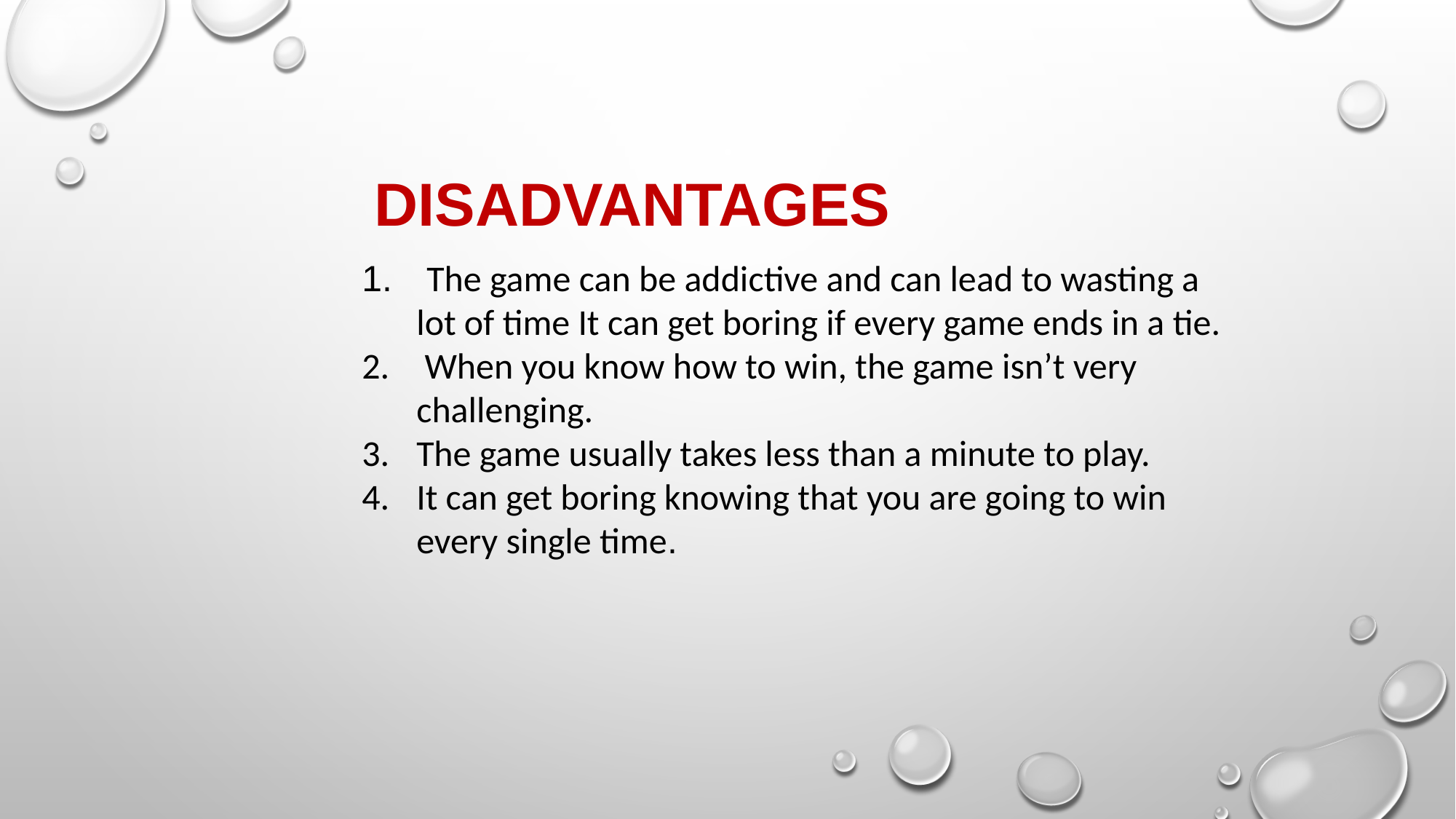

DISADVANTAGES
 The game can be addictive and can lead to wasting a lot of time It can get boring if every game ends in a tie.
 When you know how to win, the game isn’t very challenging.
The game usually takes less than a minute to play.
It can get boring knowing that you are going to win every single time.